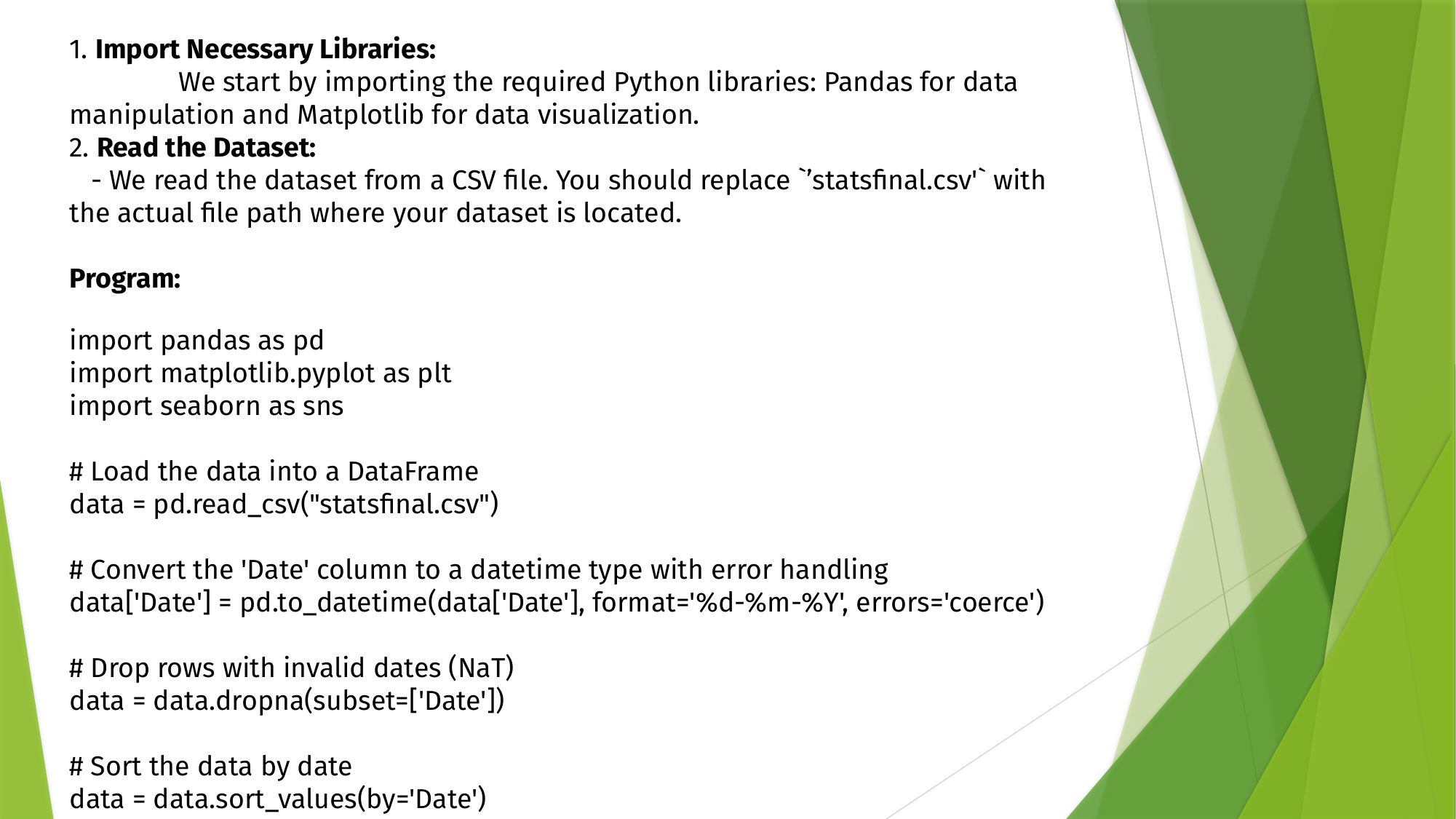

1. Import Necessary Libraries:
	We start by importing the required Python libraries: Pandas for data manipulation and Matplotlib for data visualization.
2. Read the Dataset:
   - We read the dataset from a CSV file. You should replace `’statsfinal.csv'` with the actual file path where your dataset is located.

Program:

import pandas as pd
import matplotlib.pyplot as plt
import seaborn as sns

# Load the data into a DataFrame
data = pd.read_csv("statsfinal.csv")

# Convert the 'Date' column to a datetime type with error handling
data['Date'] = pd.to_datetime(data['Date'], format='%d-%m-%Y', errors='coerce')

# Drop rows with invalid dates (NaT)
data = data.dropna(subset=['Date'])

# Sort the data by date
data = data.sort_values(by='Date')